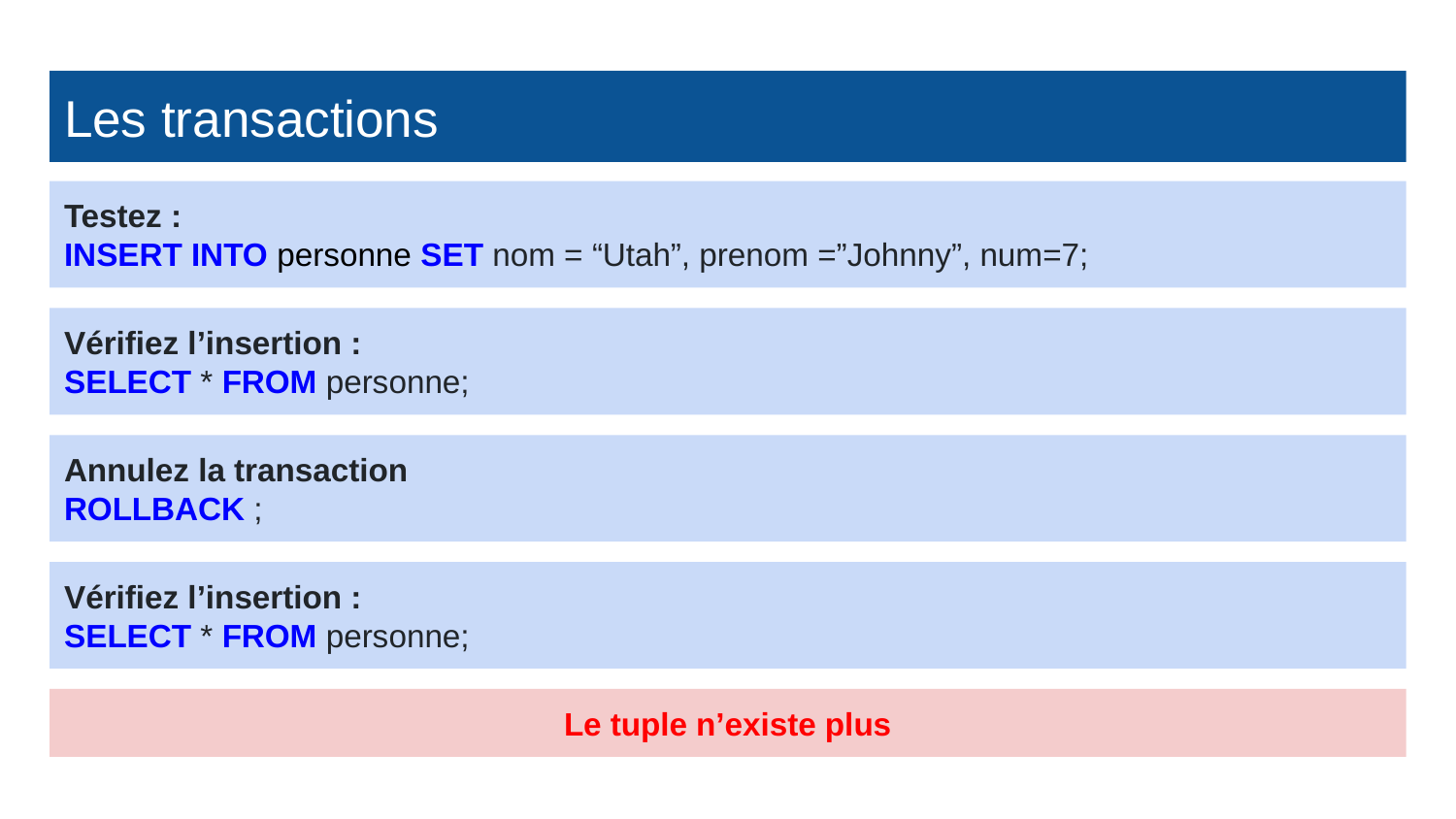

Les transactions
Testez :
INSERT INTO personne SET nom = “Utah”, prenom =”Johnny”, num=7;
Vérifiez l’insertion :
SELECT * FROM personne;
Annulez la transaction
ROLLBACK ;
Vérifiez l’insertion :
SELECT * FROM personne;
Le tuple n’existe plus